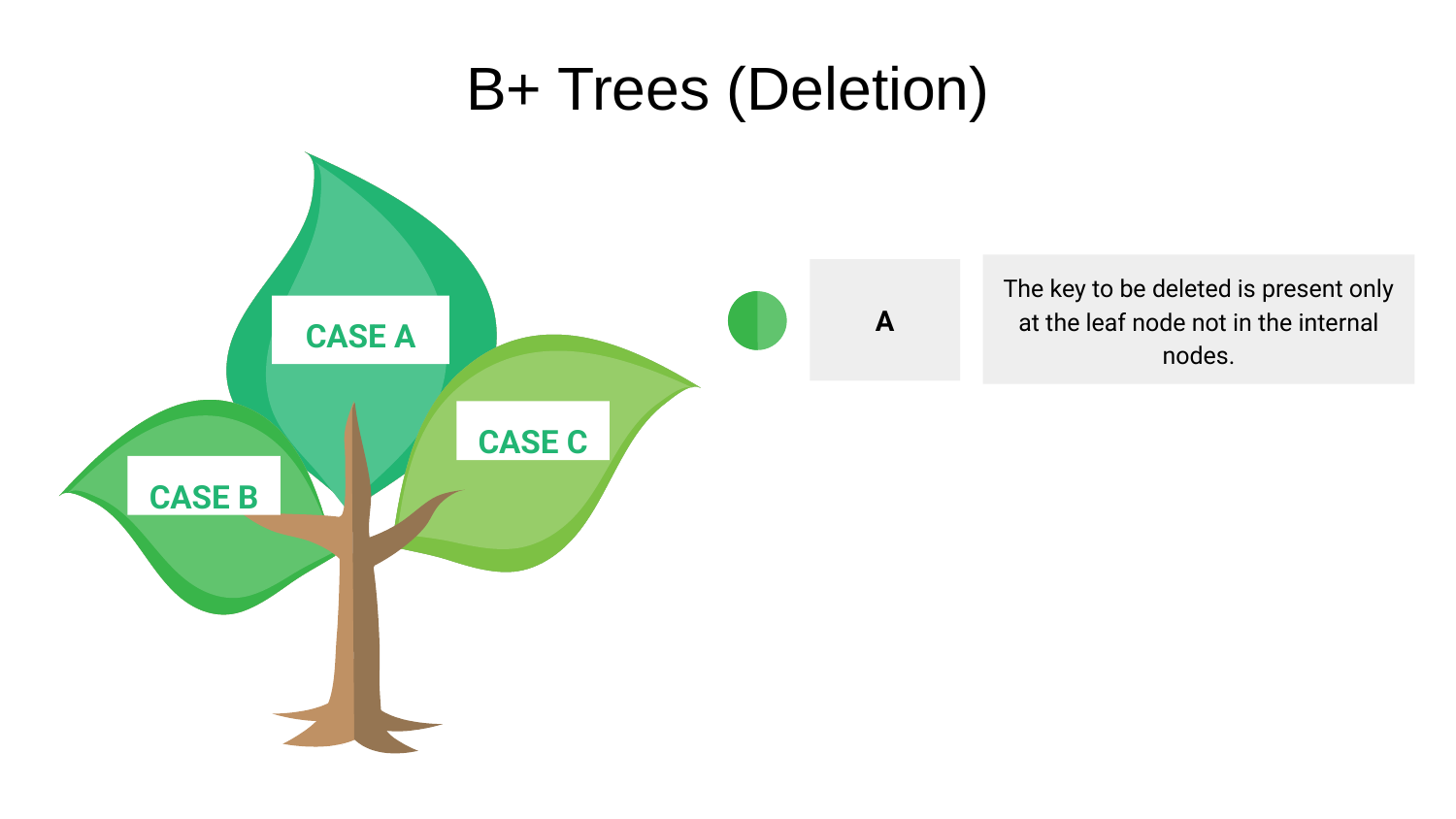

# B+ Trees (Deletion)

The key to be deleted is present only at the leaf node not in the internal nodes.
A

CASE A

CASE C

CASE B